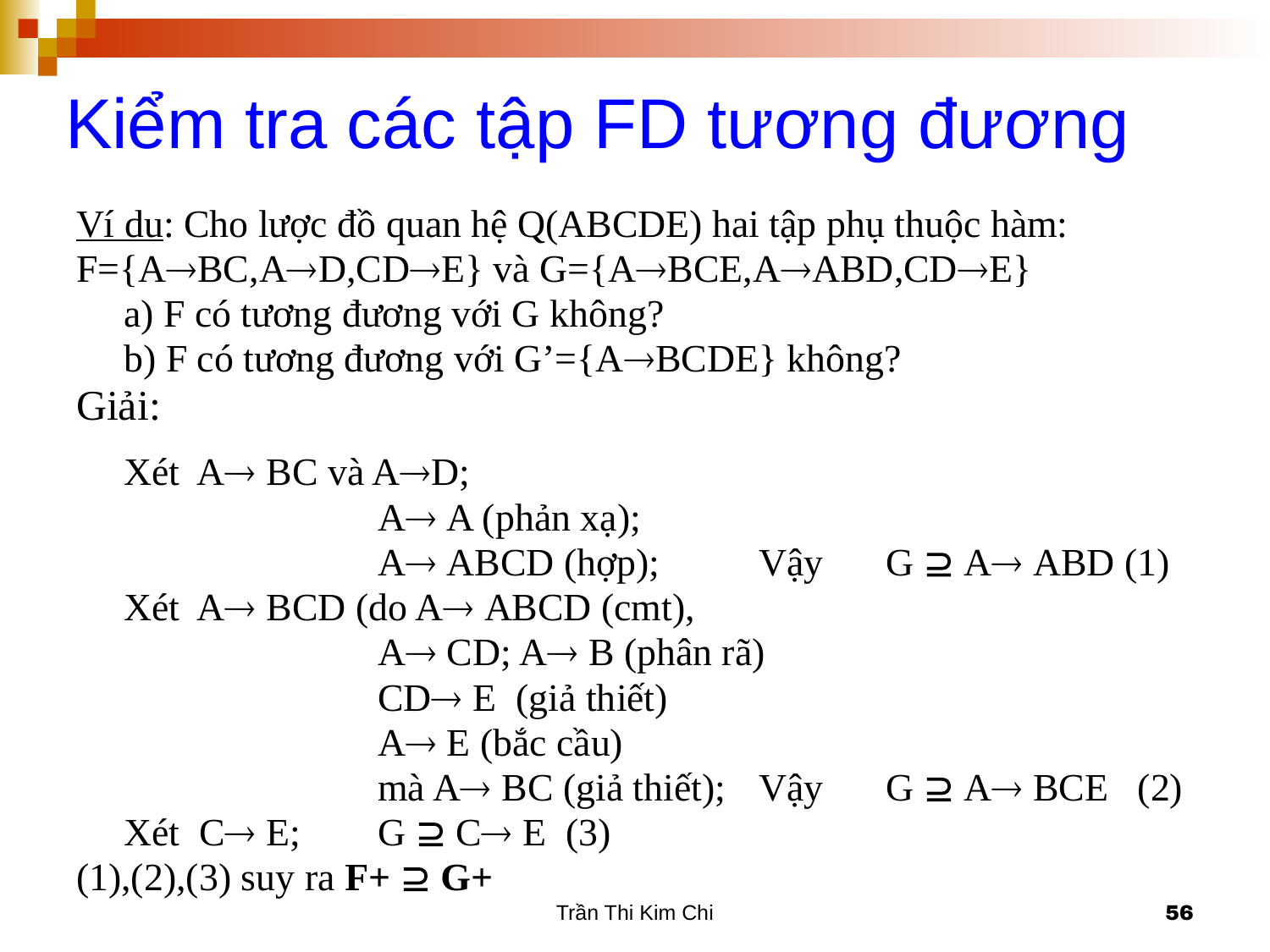

Kiểm tra các tập FD tương đương
Ví du: Cho lược đồ quan hệ Q(ABCDE) hai tập phụ thuộc hàm:
F={A→BC,A→D,CD→E} và G={A→BCE,A→ABD,CD→E}
	a) F có tương đương với G không?
	b) F có tương đương với G’={A→BCDE} không?
Giải:

	Xét  A→ BC và A→D;
			A→ A (phản xạ);
			A→ ABCD (hợp); 	Vậy 	G ⊇ A→ ABD (1)
	Xét  A→ BCD (do A→ ABCD (cmt),
			A→ CD; A→ B (phân rã)
			CD→ E  (giả thiết)
			A→ E (bắc cầu)
			mà A→ BC (giả thiết); 	Vậy 	G ⊇ A→ BCE   (2)
	Xét  C→ E;	G ⊇ C→ E  (3)
(1),(2),(3) suy ra F+ ⊇ G+

Trần Thi Kim Chi
56